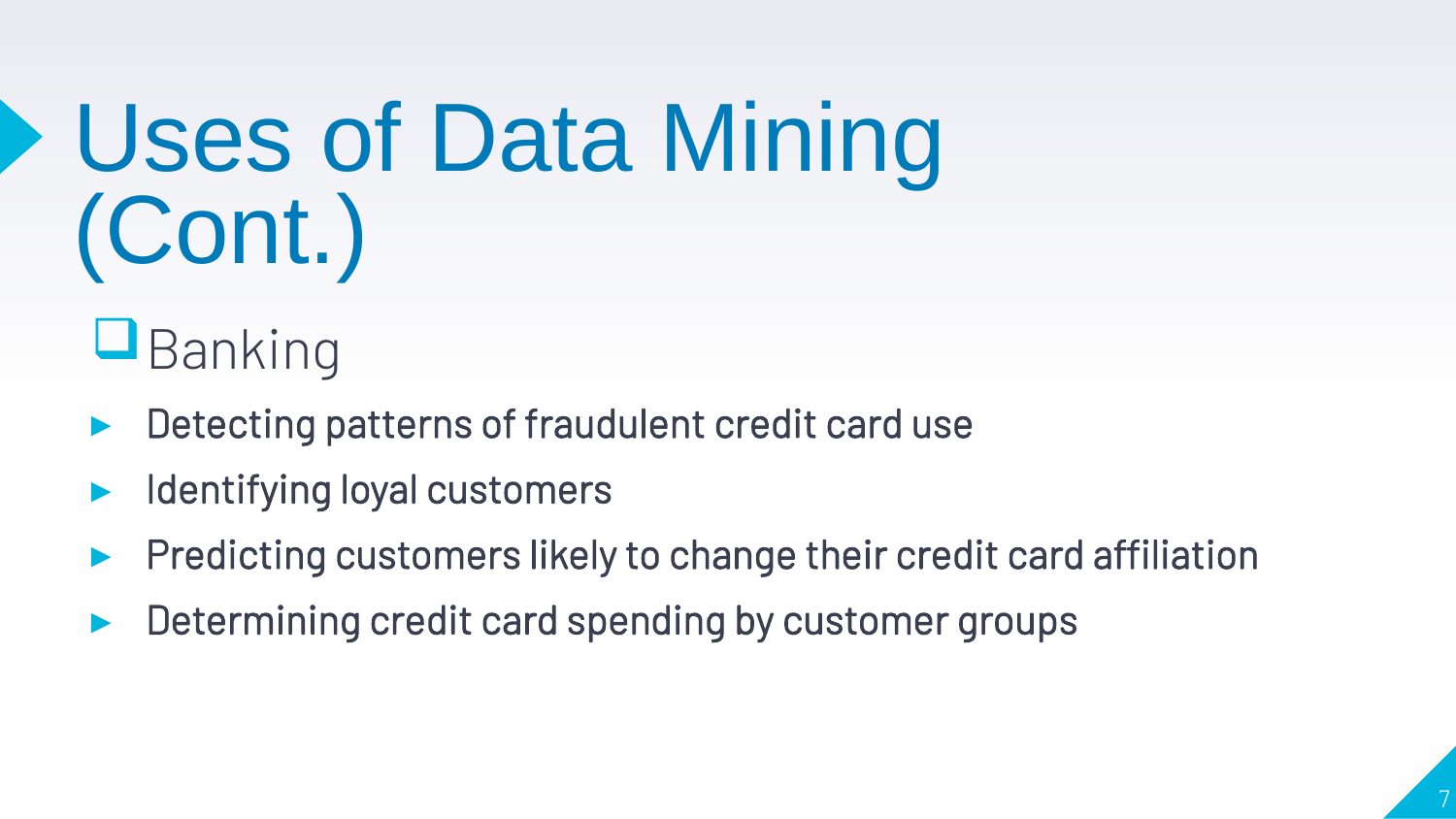

# Uses of Data Mining (Cont.)
Banking
Detecting patterns of fraudulent credit card use
Identifying loyal customers
Predicting customers likely to change their credit card affiliation
Determining credit card spending by customer groups
7